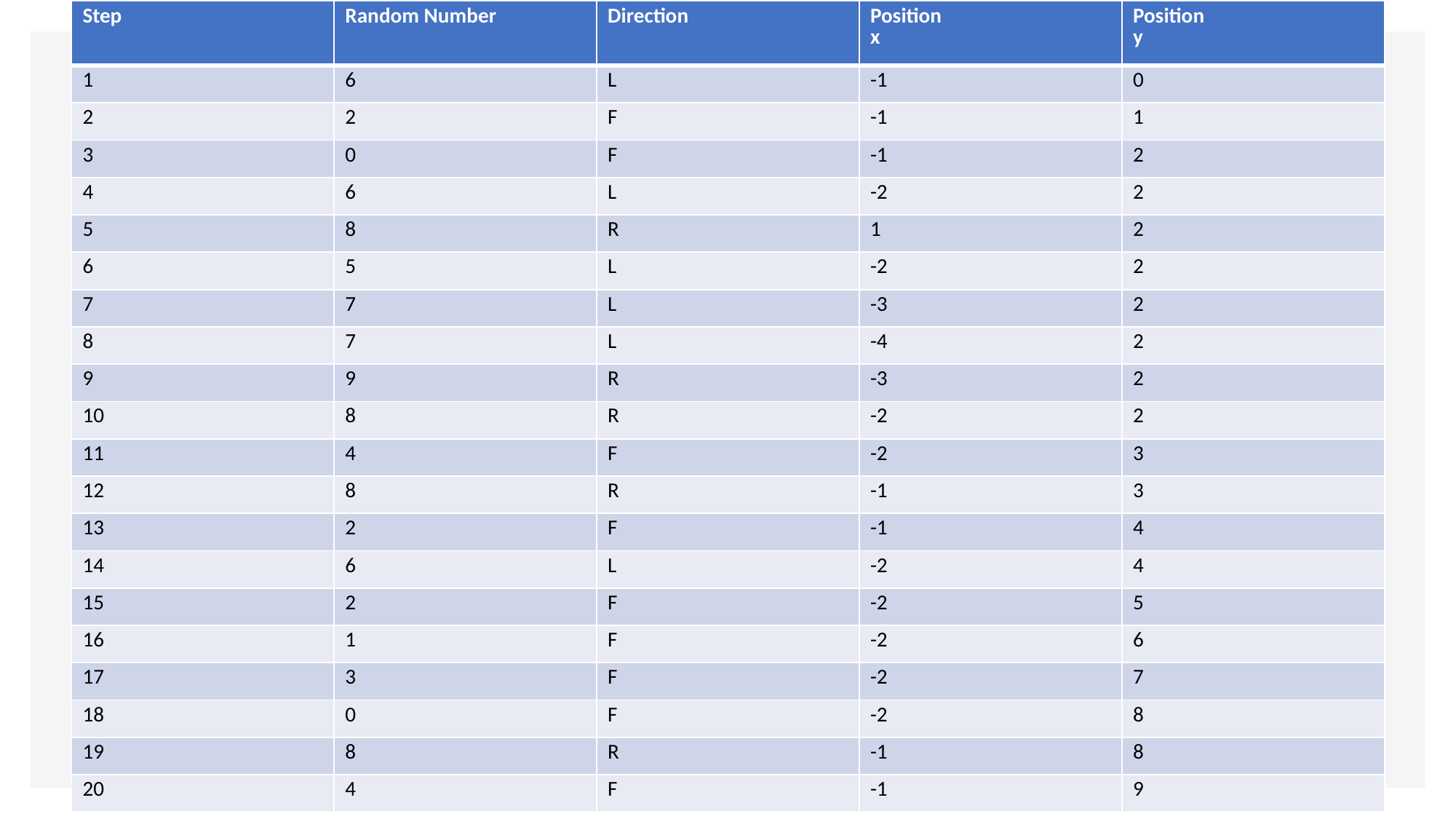

| Step | Random Number | Direction | Position x | Position y |
| --- | --- | --- | --- | --- |
| 1 | 6 | L | -1 | 0 |
| 2 | 2 | F | -1 | 1 |
| 3 | 0 | F | -1 | 2 |
| 4 | 6 | L | -2 | 2 |
| 5 | 8 | R | 1 | 2 |
| 6 | 5 | L | -2 | 2 |
| 7 | 7 | L | -3 | 2 |
| 8 | 7 | L | -4 | 2 |
| 9 | 9 | R | -3 | 2 |
| 10 | 8 | R | -2 | 2 |
| 11 | 4 | F | -2 | 3 |
| 12 | 8 | R | -1 | 3 |
| 13 | 2 | F | -1 | 4 |
| 14 | 6 | L | -2 | 4 |
| 15 | 2 | F | -2 | 5 |
| 16 | 1 | F | -2 | 6 |
| 17 | 3 | F | -2 | 7 |
| 18 | 0 | F | -2 | 8 |
| 19 | 8 | R | -1 | 8 |
| 20 | 4 | F | -1 | 9 |